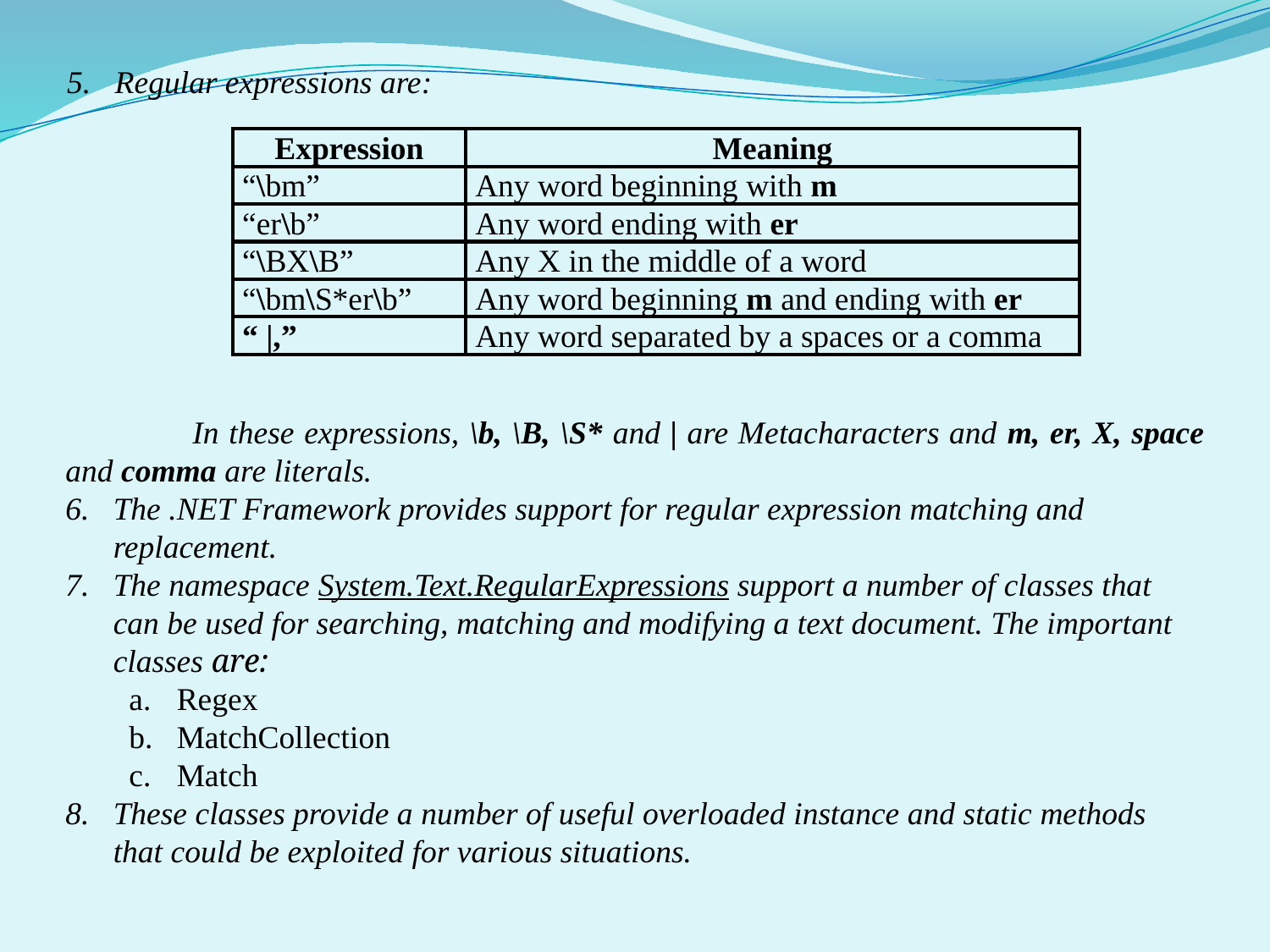

Regular expressions are:
| Expression | Meaning |
| --- | --- |
| “\bm” | Any word beginning with m |
| “er\b” | Any word ending with er |
| “\BX\B” | Any X in the middle of a word |
| “\bm\S\*er\b” | Any word beginning m and ending with er |
| “ |,” | Any word separated by a spaces or a comma |
	In these expressions, \b, \B, \S* and | are Metacharacters and m, er, X, space and comma are literals.
The .NET Framework provides support for regular expression matching and replacement.
The namespace System.Text.RegularExpressions support a number of classes that can be used for searching, matching and modifying a text document. The important classes are:
Regex
MatchCollection
Match
These classes provide a number of useful overloaded instance and static methods that could be exploited for various situations.